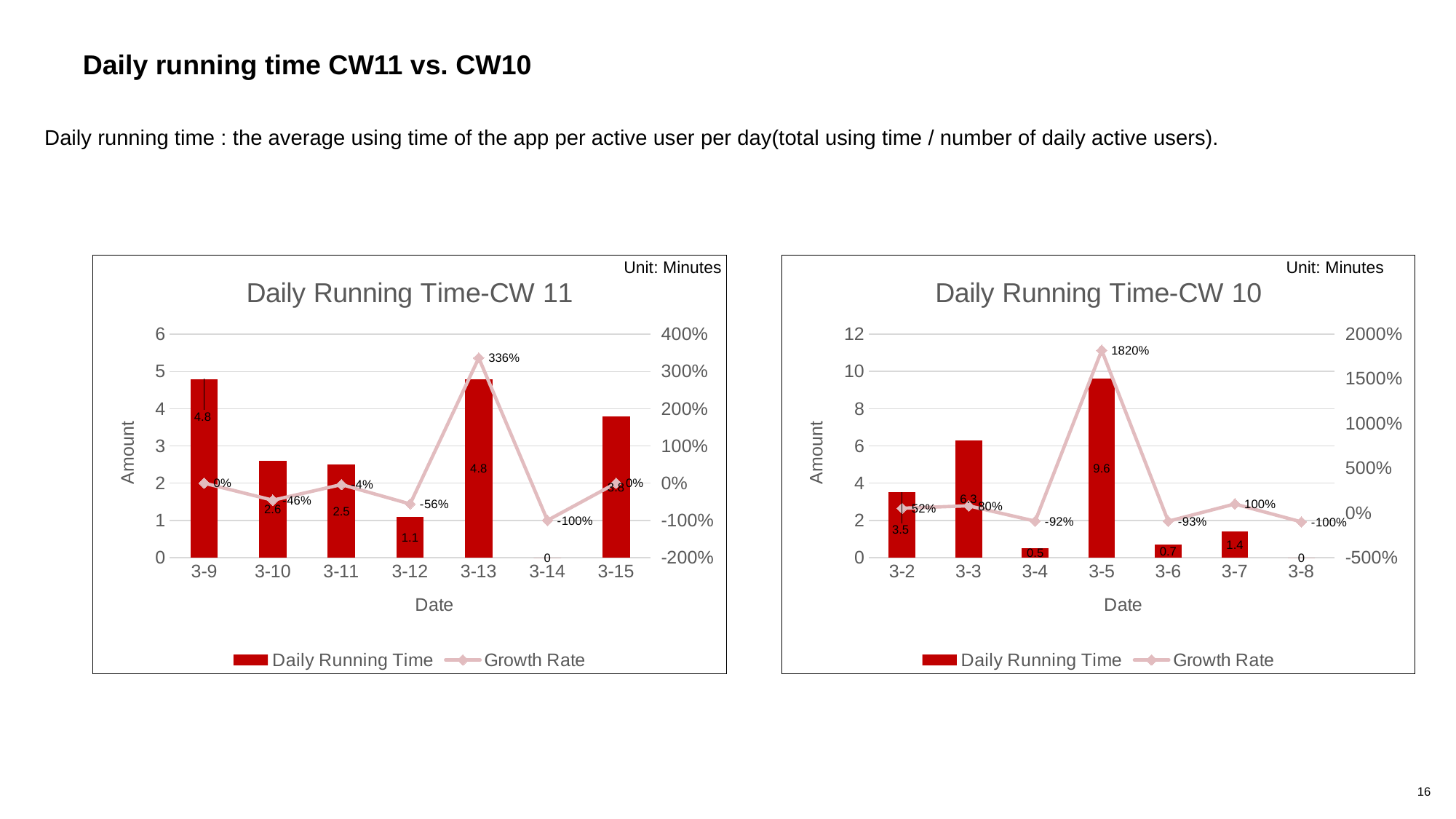

# Daily running time CW11 vs. CW10
Daily running time : the average using time of the app per active user per day(total using time / number of daily active users).
Unit: Minutes
Unit: Minutes

### Chart: Daily Running Time-CW 11

| Category | Daily Running Time | Growth Rate |
|---|---|---|
| 43899 | 4.8 | 0.0 |
| 43900 | 2.6 | -0.458333333333333 |
| 43901 | 2.5 | -0.0384615384615385 |
| 43902 | 1.1 | -0.56 |
| 43903 | 4.8 | 3.36363636363636 |
| 43904 | 0.0 | -1.0 |
| 43905 | 3.8 | 0.0 |

### Chart: Daily Running Time-CW 10

| Category | Daily Running Time | Growth Rate |
|---|---|---|
| 43892 | 3.5 | 0.521739130434783 |
| 43893 | 6.3 | 0.8 |
| 43894 | 0.5 | -0.920634920634921 |
| 43895 | 9.6 | 18.2 |
| 43896 | 0.7 | -0.927083333333333 |
| 43897 | 1.4 | 1.0 |
| 43898 | 0.0 | -1.0 |